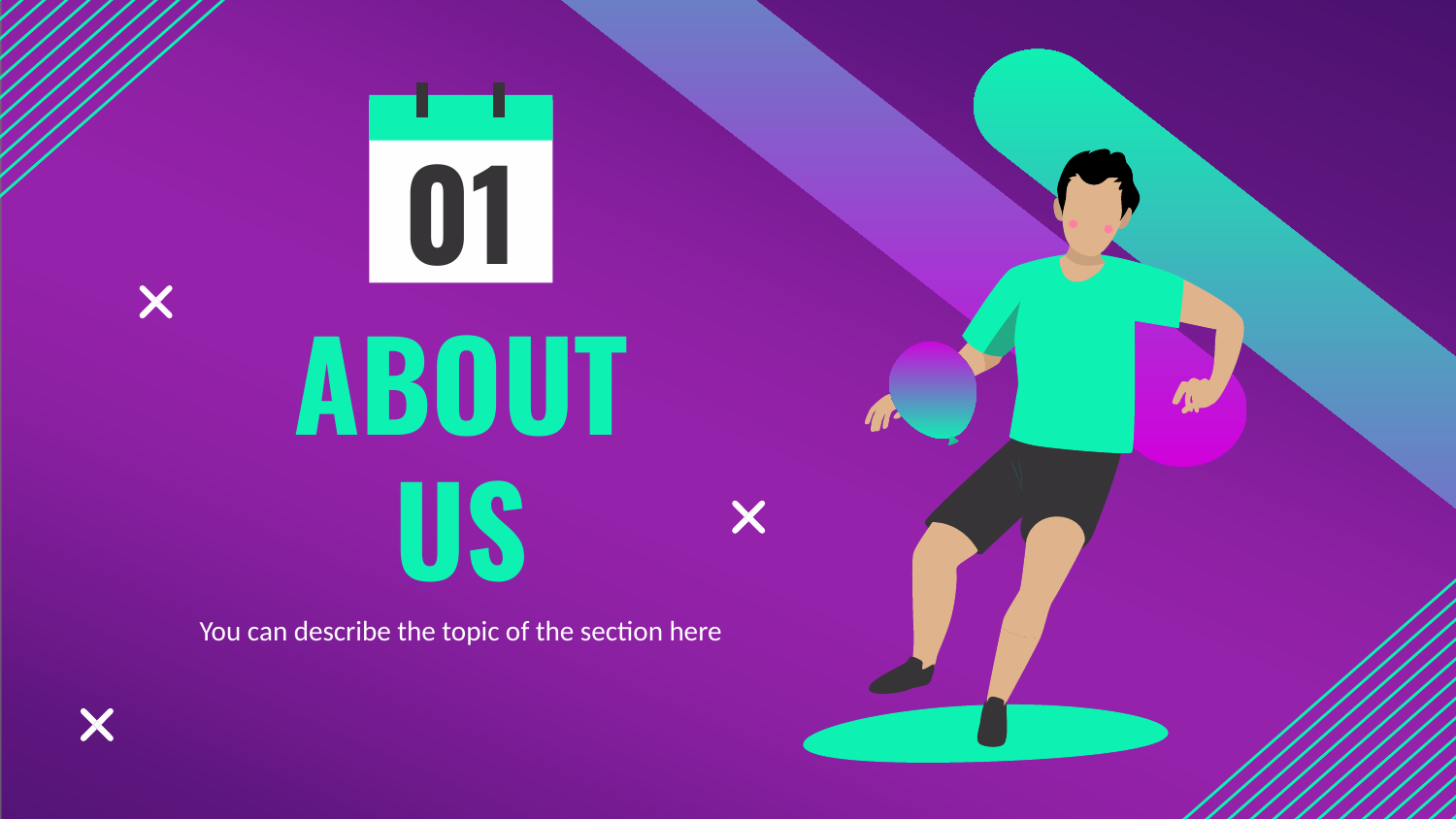

01

# ABOUT US

You can describe the topic of the section here